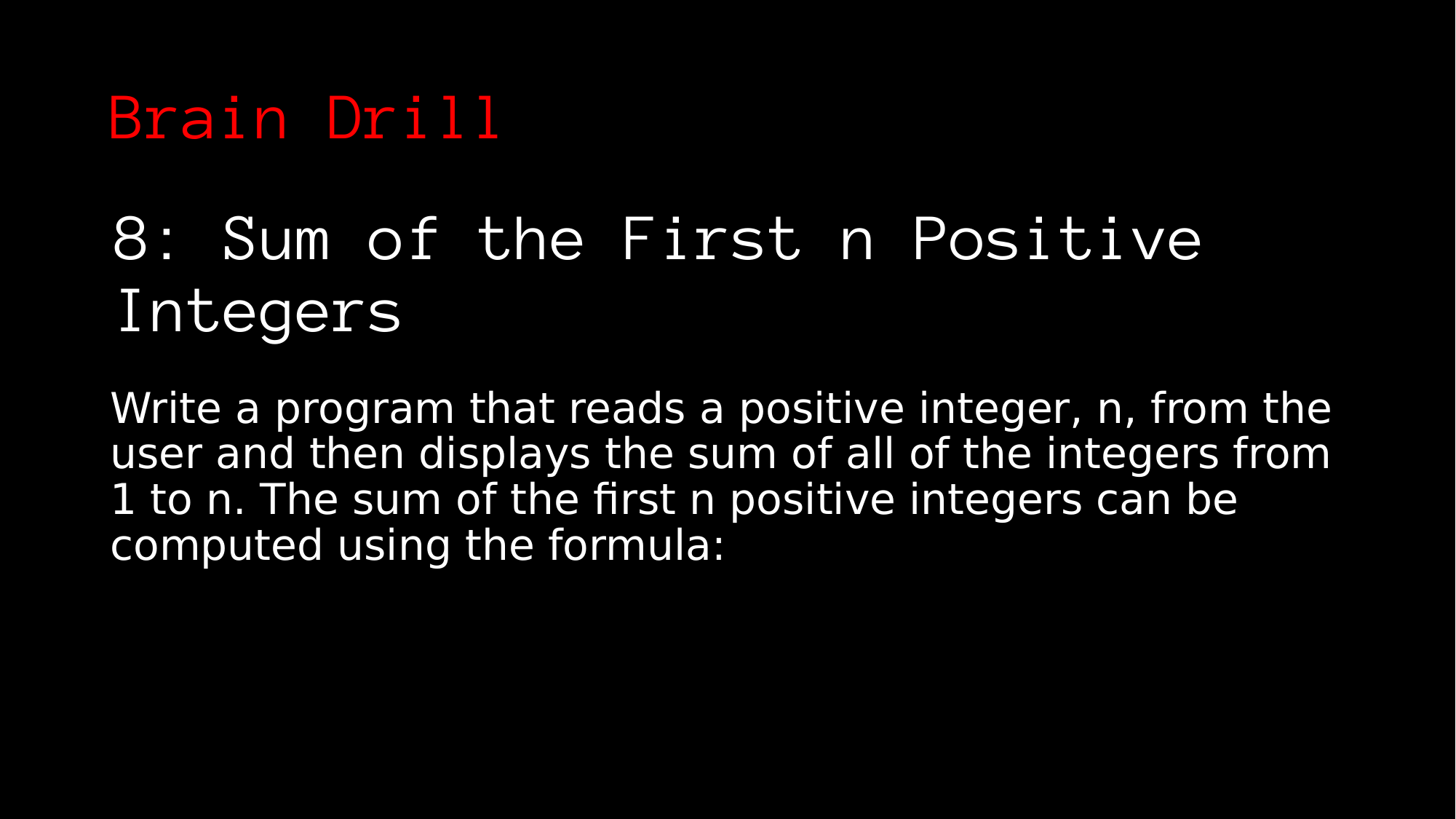

Brain Drill
# 8: Sum of the First n Positive Integers
Write a program that reads a positive integer, n, from the user and then displays the sum of all of the integers from 1 to n. The sum of the first n positive integers can be computed using the formula: